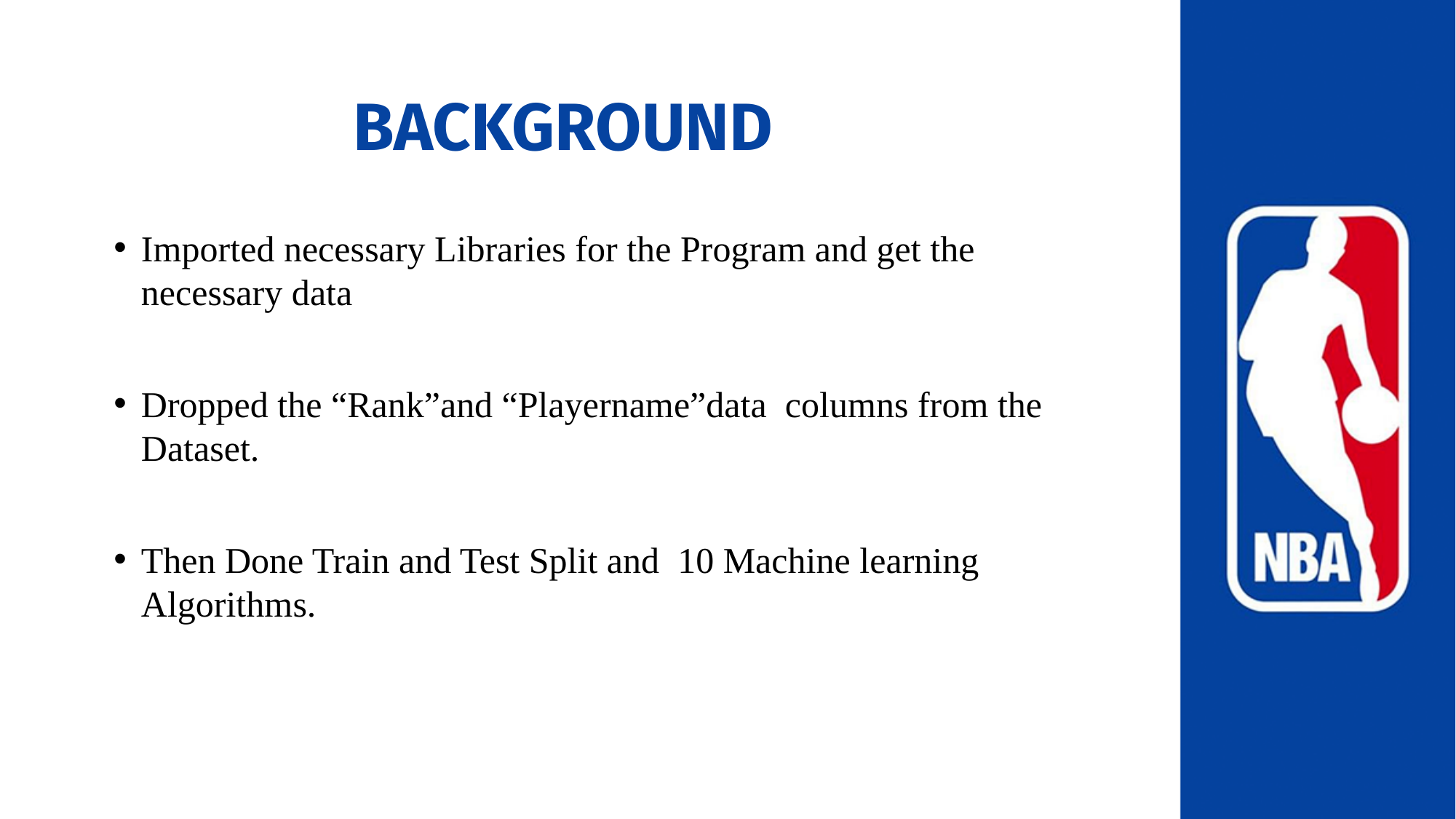

# BACKGROUND
Imported necessary Libraries for the Program and get the necessary data

Dropped the “Rank”and “Playername”data  columns from the Dataset.

Then Done Train and Test Split and  10 Machine learning Algorithms.